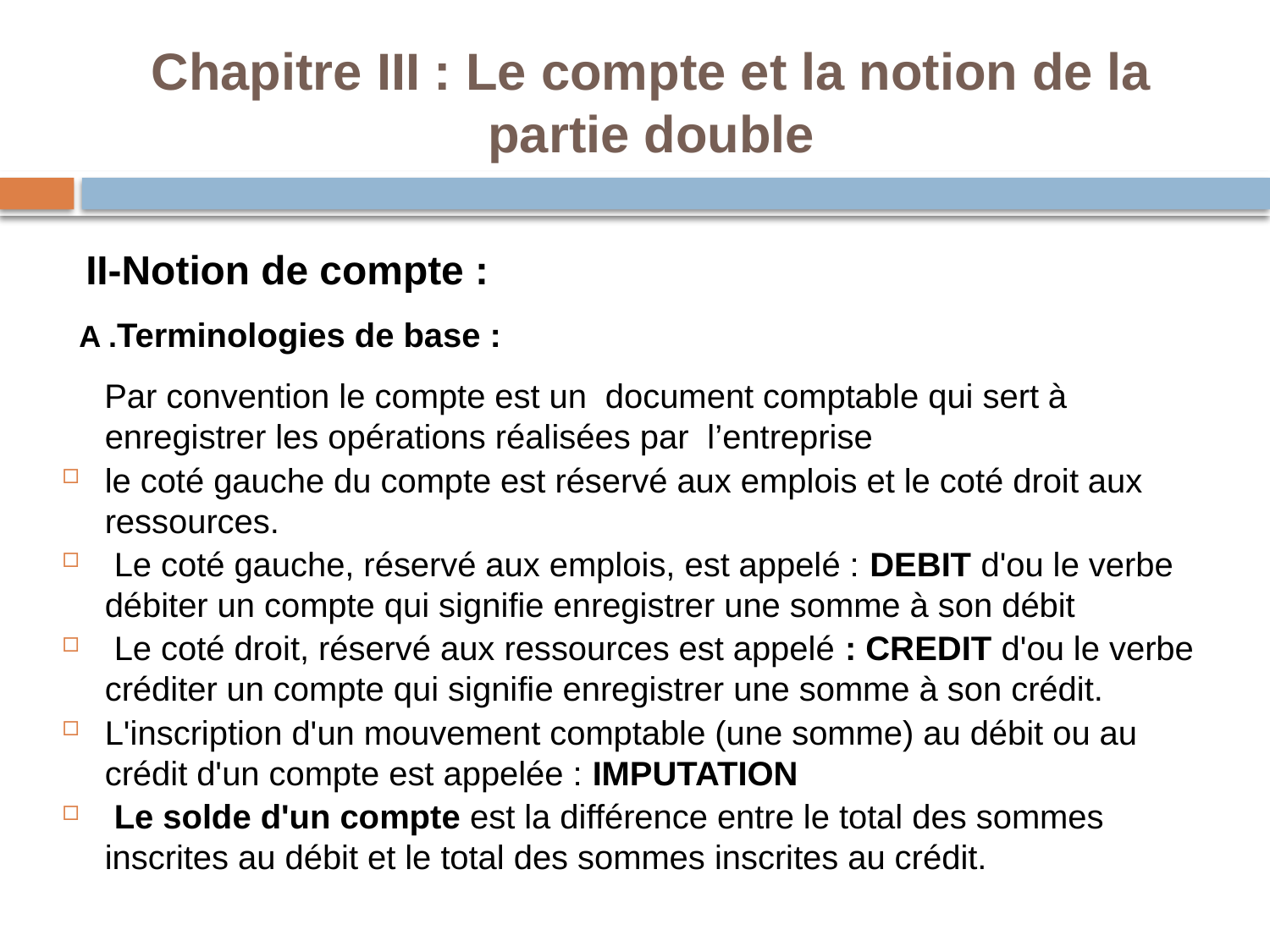

# Chapitre III : Le compte et la notion de la partie double
       II-Notion de compte :

  A .Terminologies de base :

     Par convention le compte est un  document comptable qui sert à enregistrer les opérations réalisées par  l’entreprise
le coté gauche du compte est réservé aux emplois et le coté droit aux ressources.
 Le coté gauche, réservé aux emplois, est appelé : DEBIT d'ou le verbe débiter un compte qui signifie enregistrer une somme à son débit
 Le coté droit, réservé aux ressources est appelé : CREDIT d'ou le verbe créditer un compte qui signifie enregistrer une somme à son crédit.
L'inscription d'un mouvement comptable (une somme) au débit ou au crédit d'un compte est appelée : IMPUTATION
 Le solde d'un compte est la différence entre le total des sommes inscrites au débit et le total des sommes inscrites au crédit.